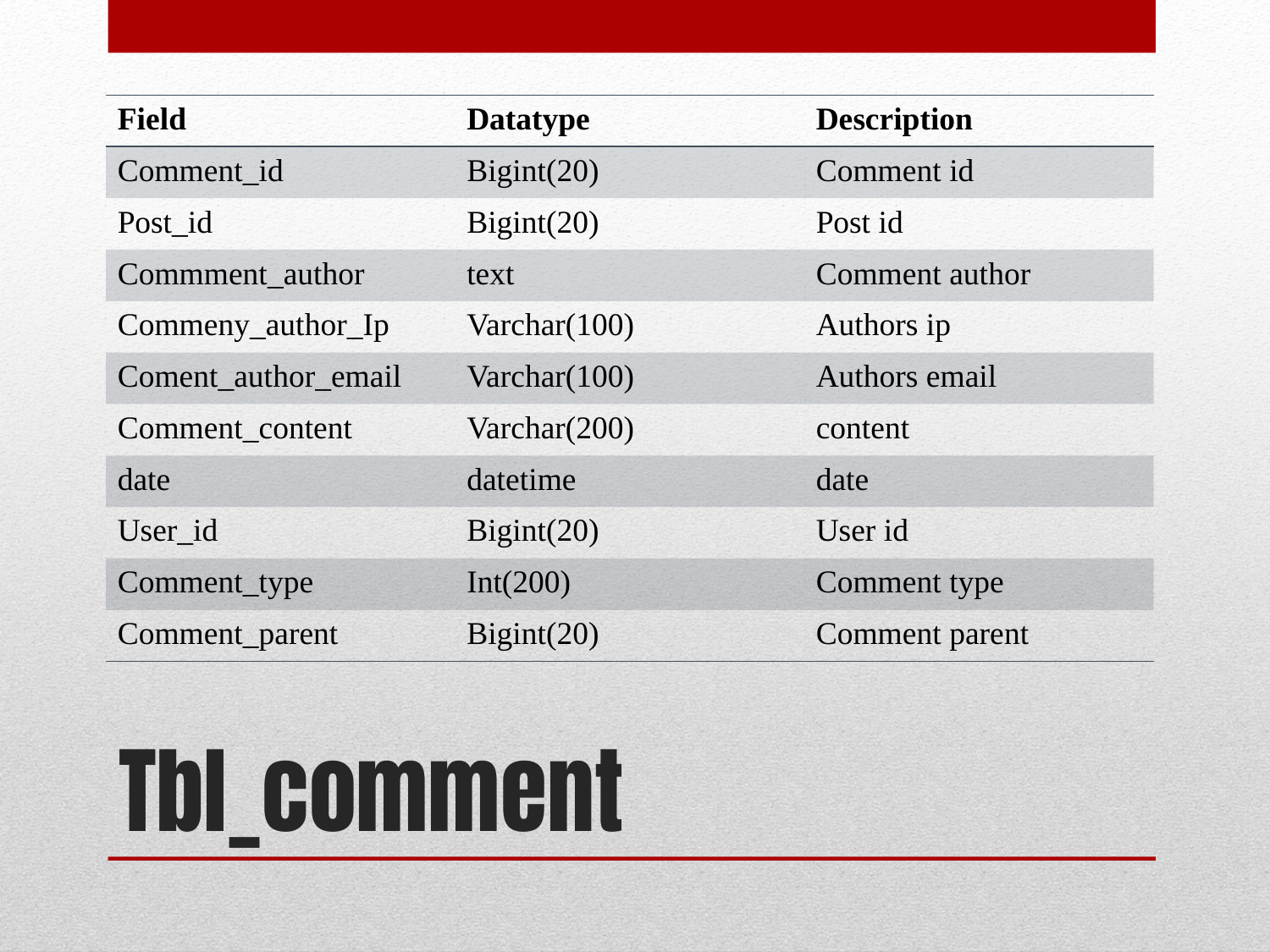

| Field | Datatype | Description |
| --- | --- | --- |
| Comment\_id | Bigint(20) | Comment id |
| Post\_id | Bigint(20) | Post id |
| Commment\_author | text | Comment author |
| Commeny\_author\_Ip | Varchar(100) | Authors ip |
| Coment\_author\_email | Varchar(100) | Authors email |
| Comment\_content | Varchar(200) | content |
| date | datetime | date |
| User\_id | Bigint(20) | User id |
| Comment\_type | Int(200) | Comment type |
| Comment\_parent | Bigint(20) | Comment parent |
# Tbl_comment